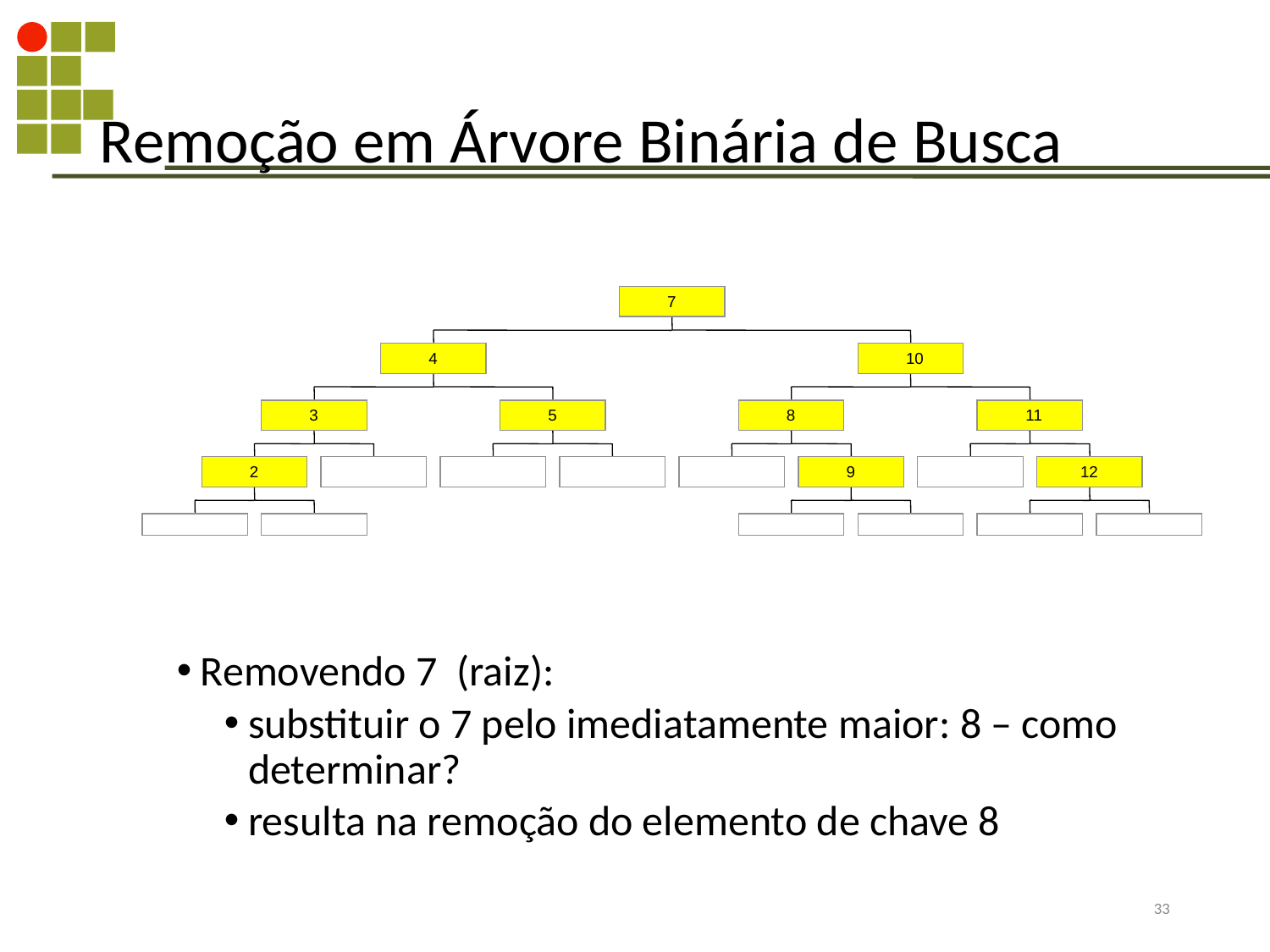

Remoção em Árvore Binária de Busca

7

4
10

3
5
8
11

2
9
12

Removendo 7  (raiz):
substituir o 7 pelo imediatamente maior: 8 – como determinar?
resulta na remoção do elemento de chave 8

33